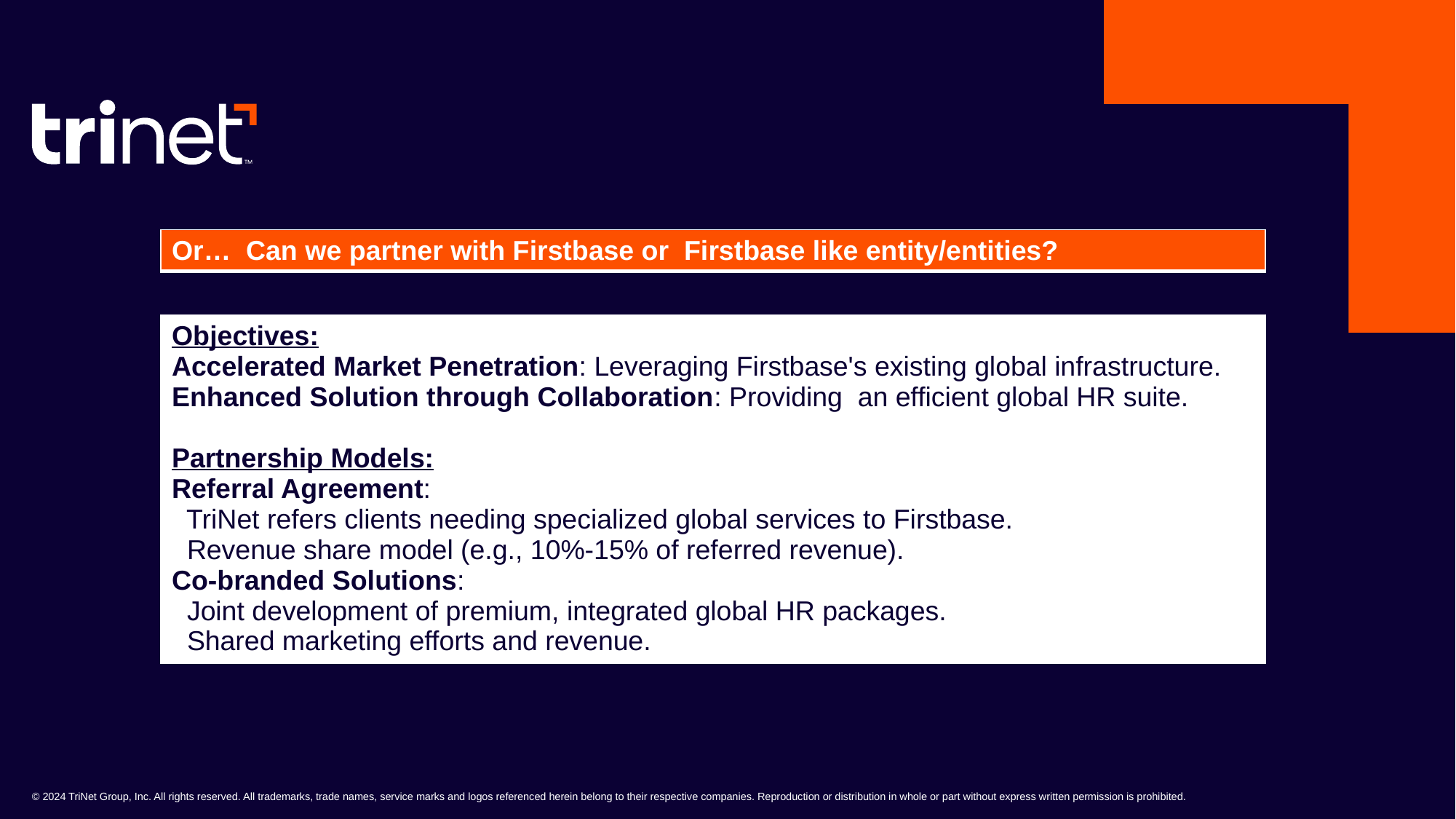

| Or… Can we partner with Firstbase or Firstbase like entity/entities? |
| --- |

| Objectives: Accelerated Market Penetration: Leveraging Firstbase's existing global infrastructure. Enhanced Solution through Collaboration: Providing an efficient global HR suite. Partnership Models: Referral Agreement: TriNet refers clients needing specialized global services to Firstbase. Revenue share model (e.g., 10%-15% of referred revenue). Co-branded Solutions: Joint development of premium, integrated global HR packages. Shared marketing efforts and revenue. |
| --- |